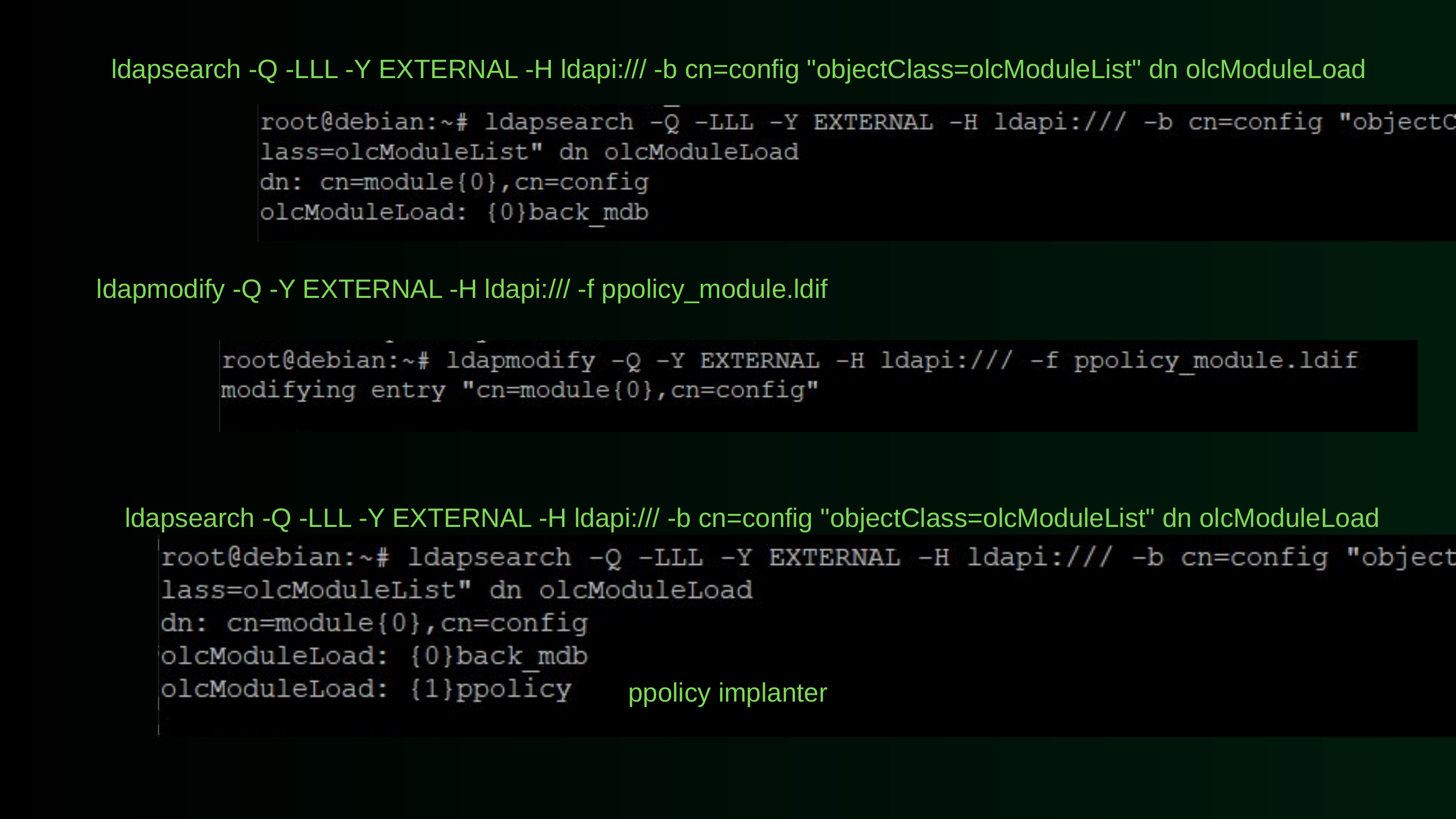

ldapsearch -Q -LLL -Y EXTERNAL -H ldapi:/// -b cn=config "objectClass=olcModuleList" dn olcModuleLoad

ldapmodify -Q -Y EXTERNAL -H ldapi:/// -f ppolicy_module.ldif

ldapsearch -Q -LLL -Y EXTERNAL -H ldapi:/// -b cn=config "objectClass=olcModuleList" dn olcModuleLoad

ppolicy implanter